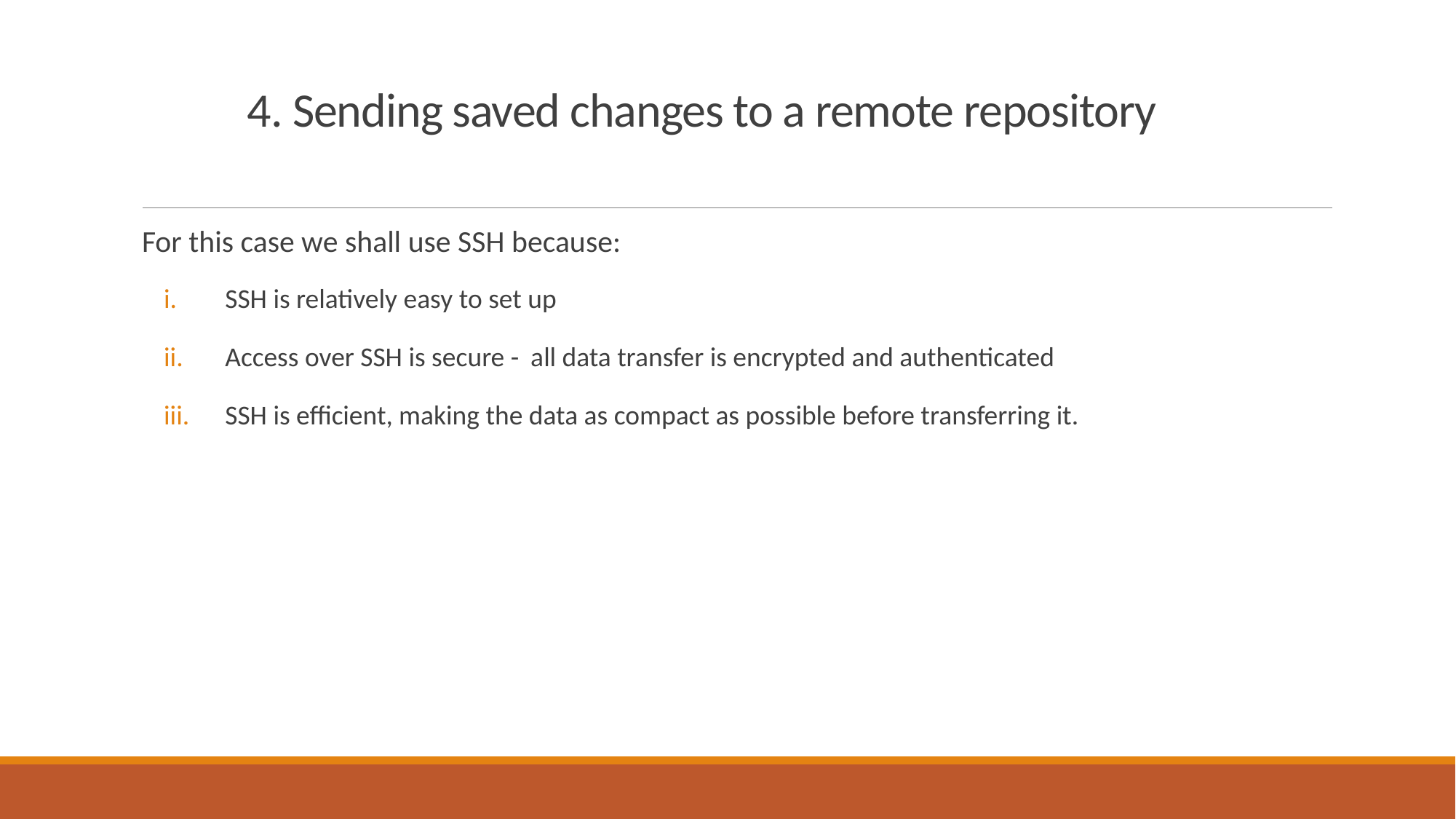

# 4. Sending saved changes to a remote repository
For this case we shall use SSH because:
SSH is relatively easy to set up
Access over SSH is secure -  all data transfer is encrypted and authenticated
SSH is efficient, making the data as compact as possible before transferring it.